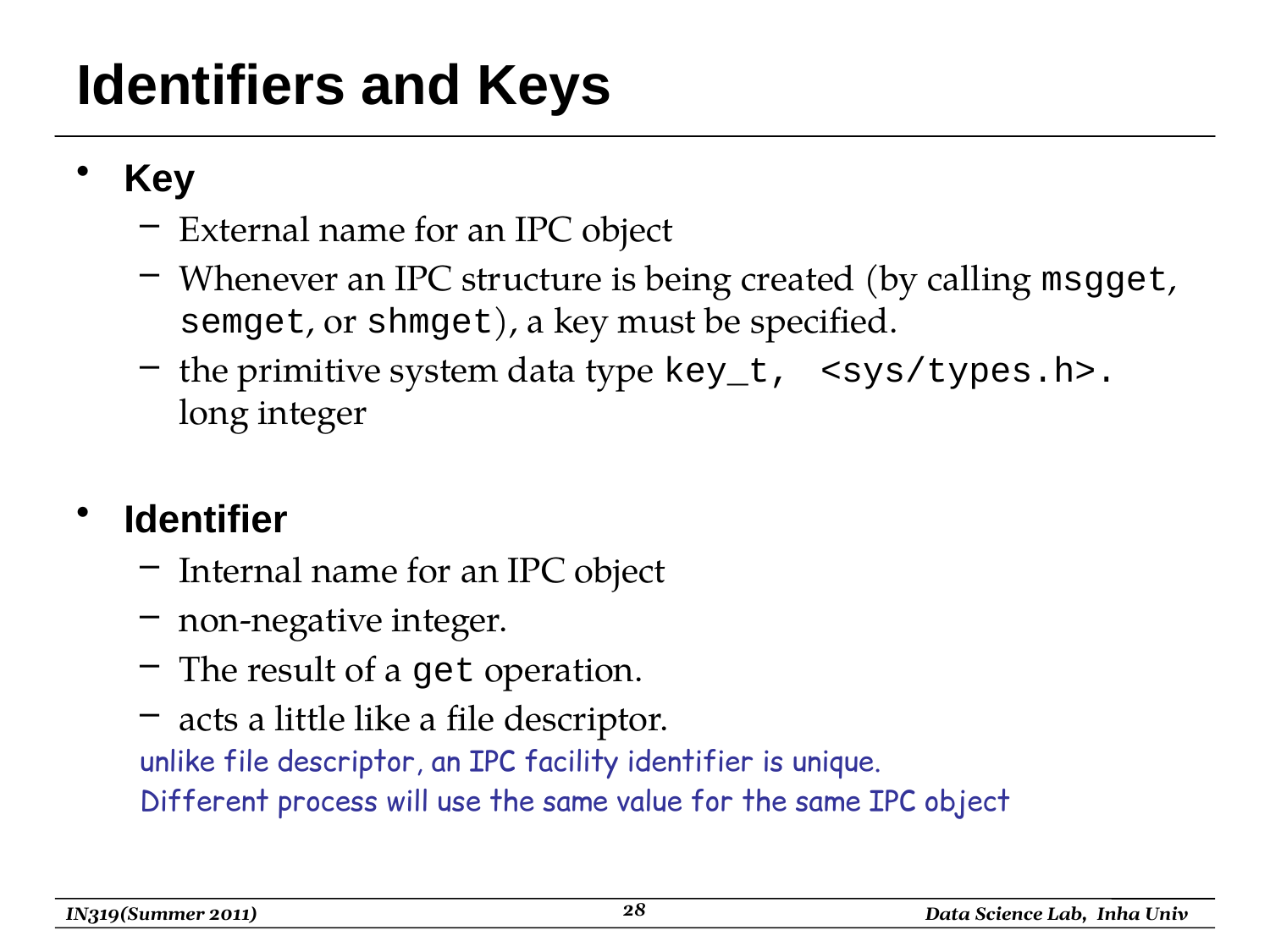

# Identifiers and Keys
Key
External name for an IPC object
Whenever an IPC structure is being created (by calling msgget, semget, or shmget), a key must be specified.
the primitive system data type key_t,  <sys/types.h>.
long integer

Identifier
Internal name for an IPC object
non-negative integer.
The result of a get operation.
acts a little like a file descriptor.
unlike file descriptor, an IPC facility identifier is unique.
Different process will use the same value for the same IPC object

28